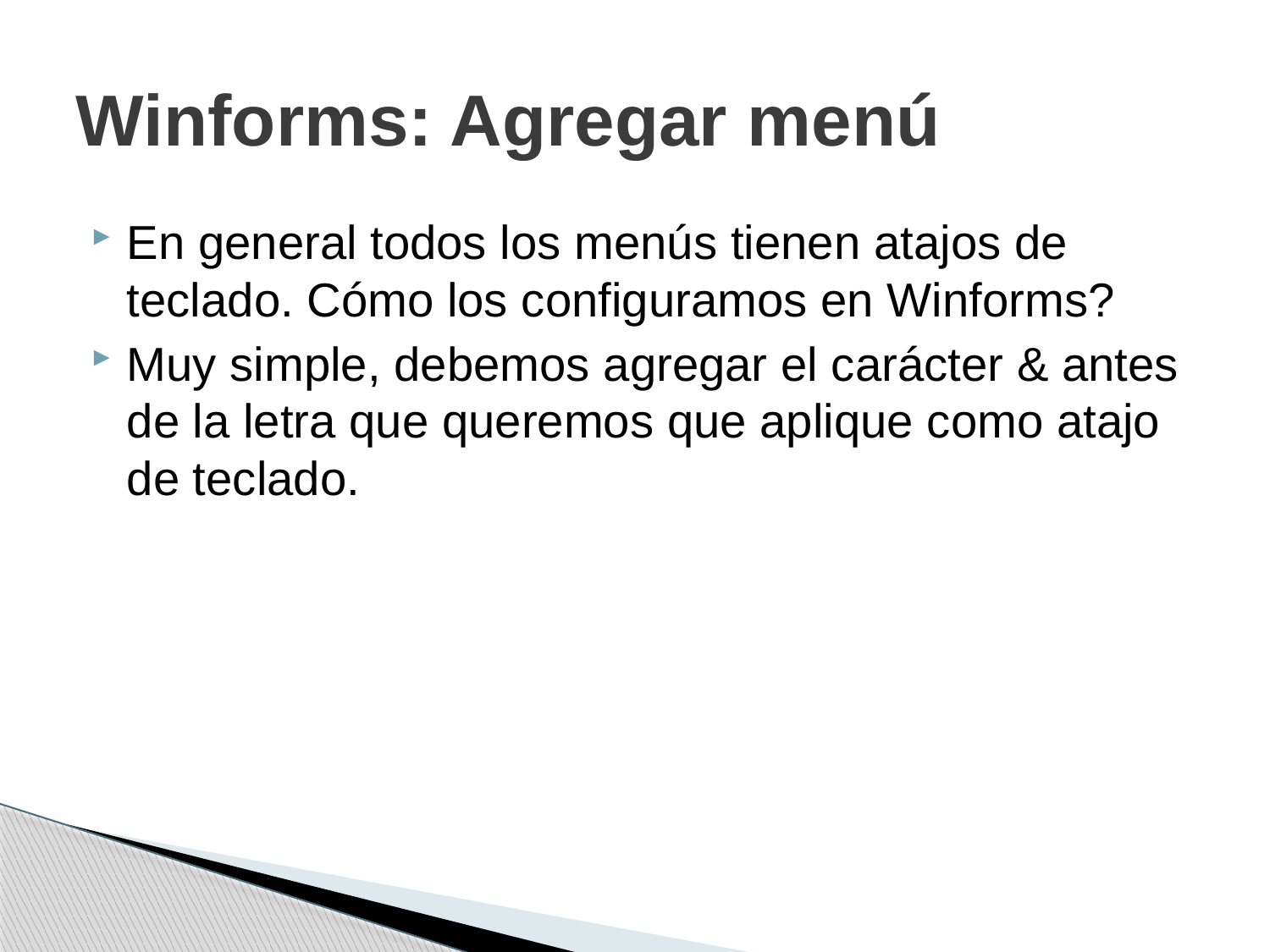

# Winforms: Agregar menú
En general todos los menús tienen atajos de teclado. Cómo los configuramos en Winforms?
Muy simple, debemos agregar el carácter & antes de la letra que queremos que aplique como atajo de teclado.